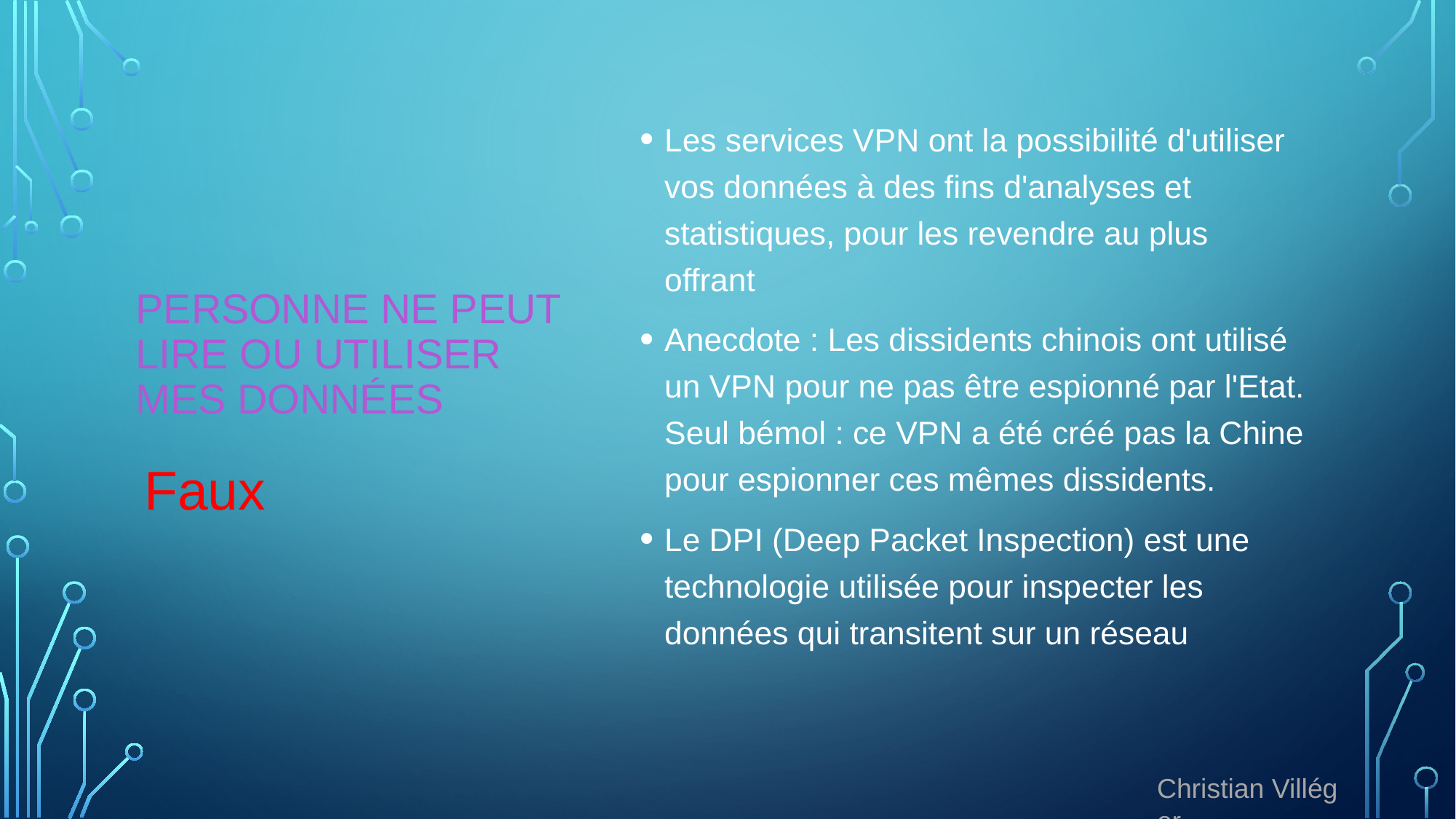

Les services VPN ont la possibilité d'utiliser vos données à des fins d'analyses et statistiques, pour les revendre au plus offrant
Anecdote : Les dissidents chinois ont utilisé un VPN pour ne pas être espionné par l'Etat.
Seul bémol : ce VPN a été créé pas la Chine pour espionner ces mêmes dissidents.
Le DPI (Deep Packet Inspection) est une technologie utilisée pour inspecter les données qui transitent sur un réseau
# PERSONNE NE PEUT lire ou UTILISer mes données
Faux

Christian Villéger